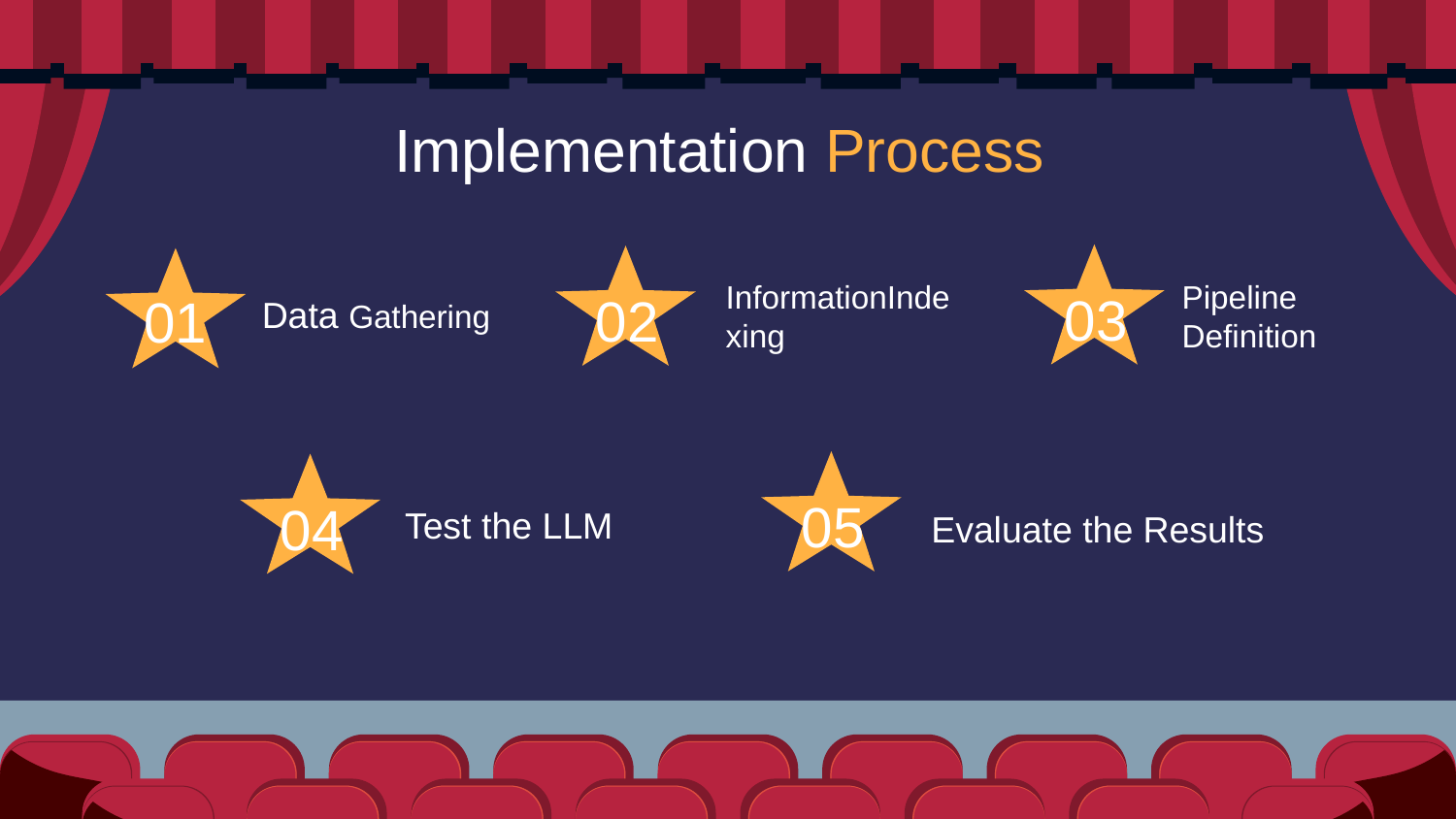

Implementation Process

Data Gathering
InformationIndexing
03
02
# 01
Pipeline Definition

Test the LLM
05
04
Evaluate the Results